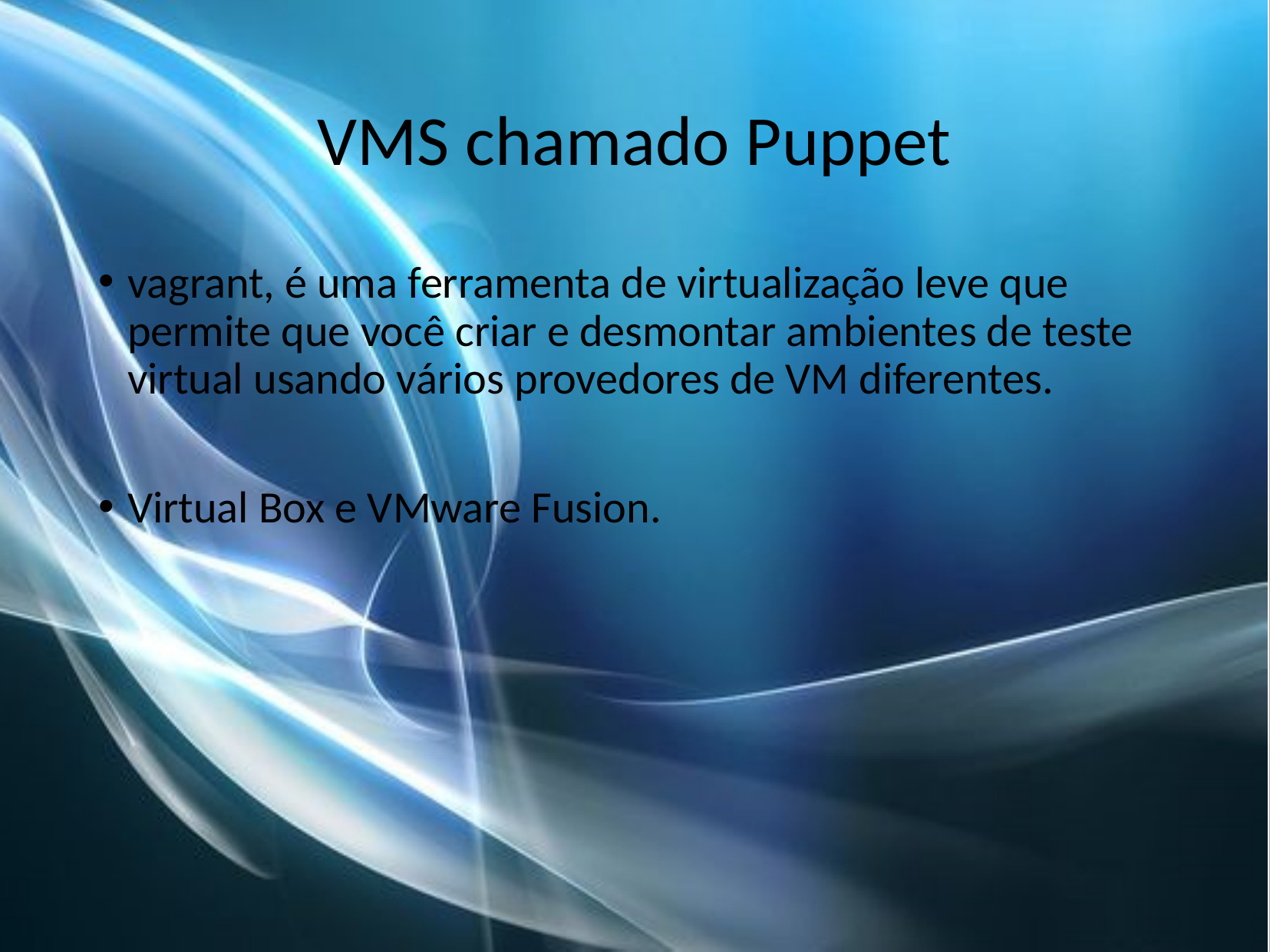

# VMS chamado Puppet
vagrant, é uma ferramenta de virtualização leve que permite que você criar e desmontar ambientes de teste virtual usando vários provedores de VM diferentes.

Virtual Box e VMware Fusion.